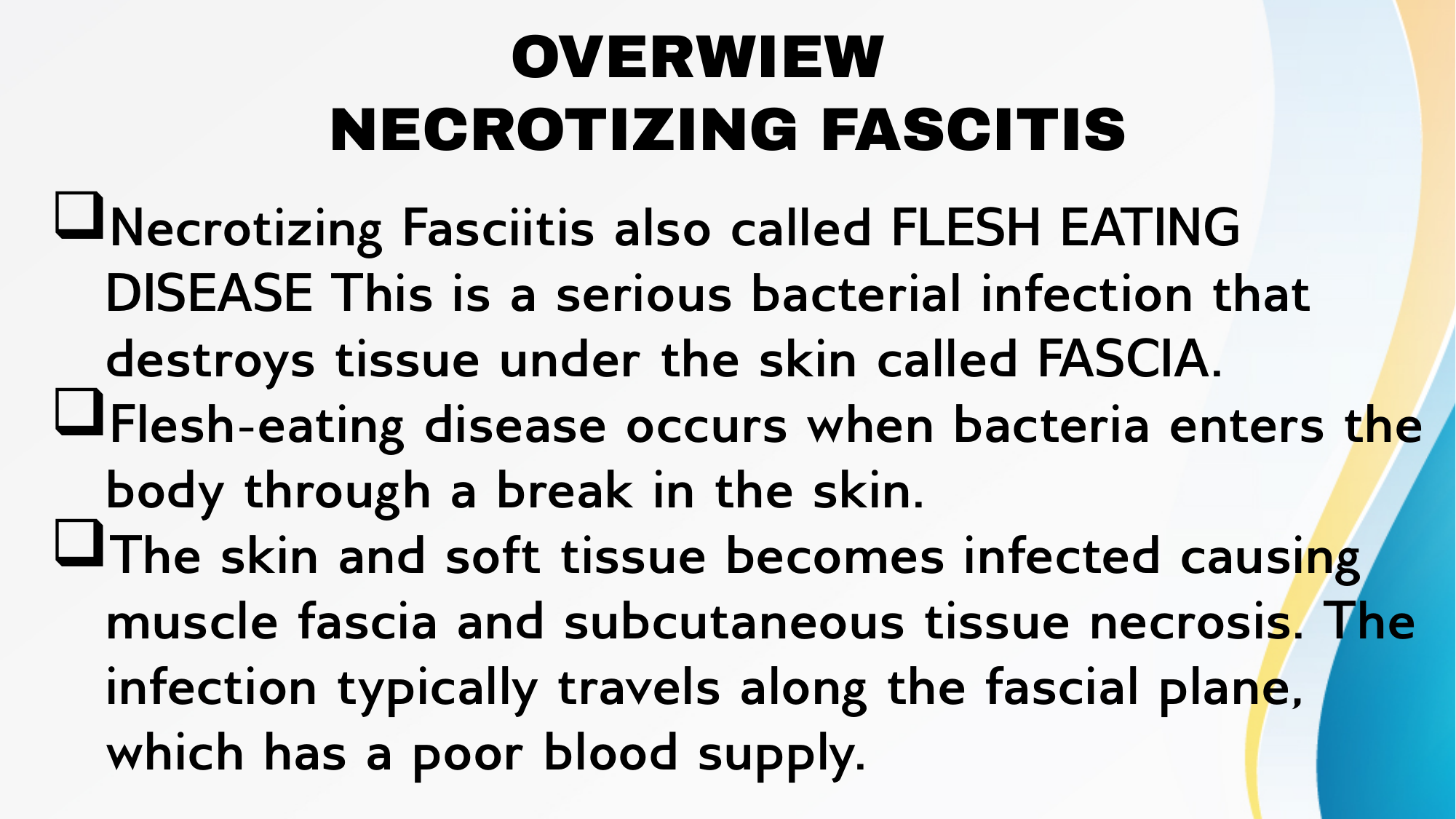

OVERWIEW
          NECROTIZING FASCITIS
Necrotizing Fasciitis also called FLESH EATING DISEASE This is a serious bacterial infection that destroys tissue under the skin called FASCIA.
Flesh-eating disease occurs when bacteria enters the body through a break in the skin.
The skin and soft tissue becomes infected causing muscle fascia and subcutaneous tissue necrosis. The infection typically travels along the fascial plane, which has a poor blood supply.